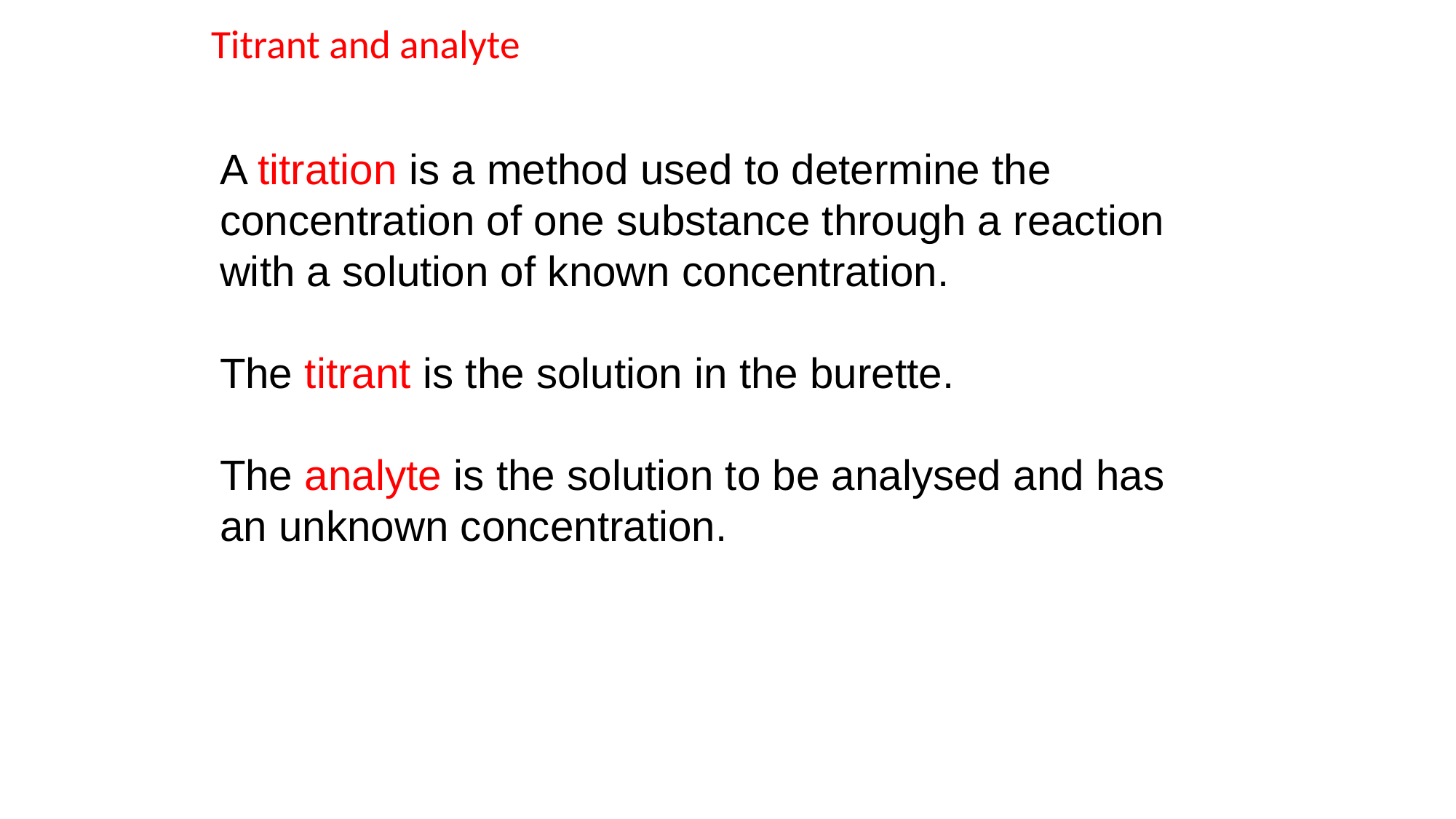

# Titrant and analyte
A titration is a method used to determine the concentration of one substance through a reaction with a solution of known concentration.

The titrant is the solution in the burette.

The analyte is the solution to be analysed and has an unknown concentration.